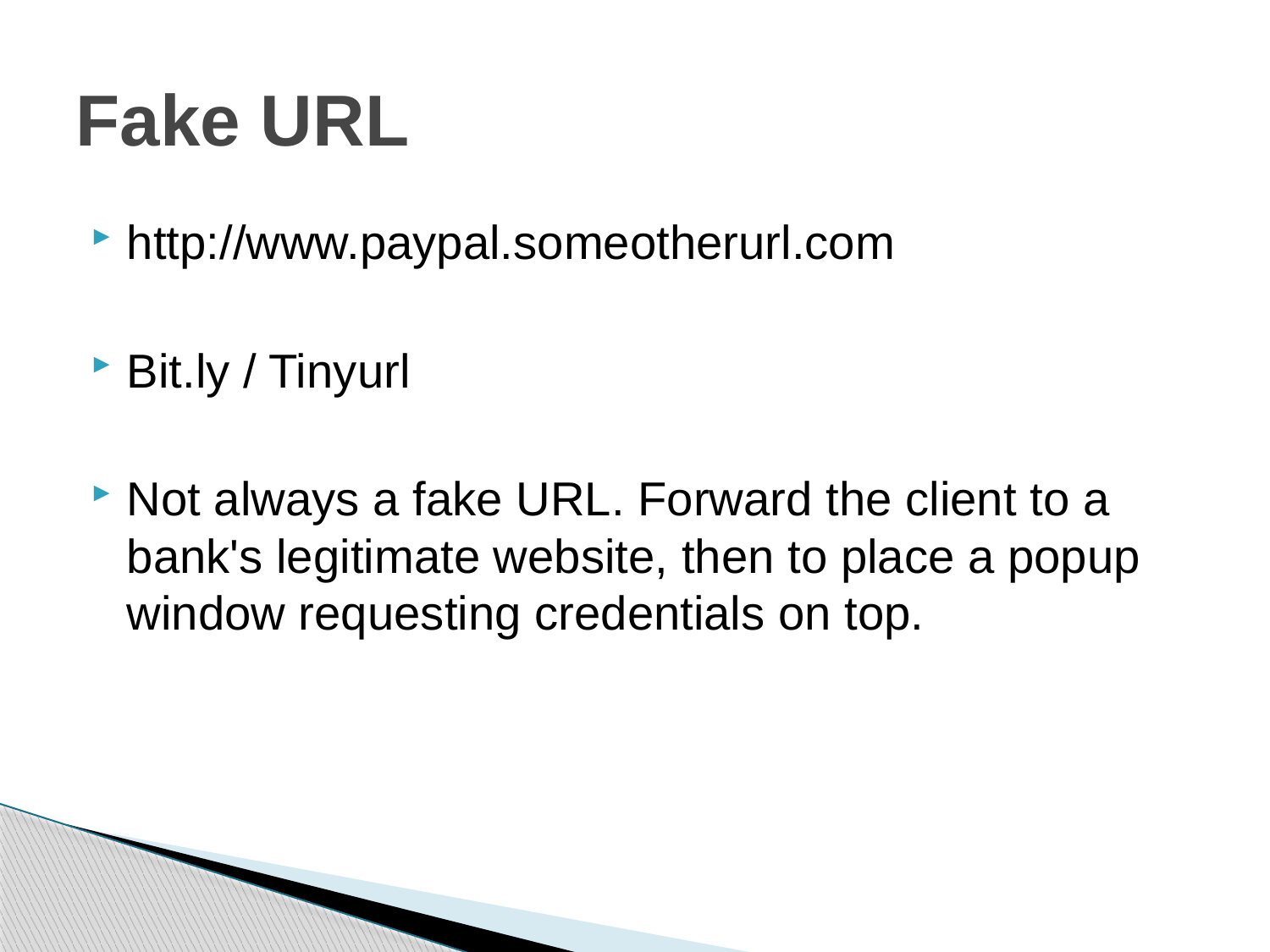

# Fake URL
http://www.paypal.someotherurl.com

Bit.ly / Tinyurl

Not always a fake URL. Forward the client to a bank's legitimate website, then to place a popup window requesting credentials on top.